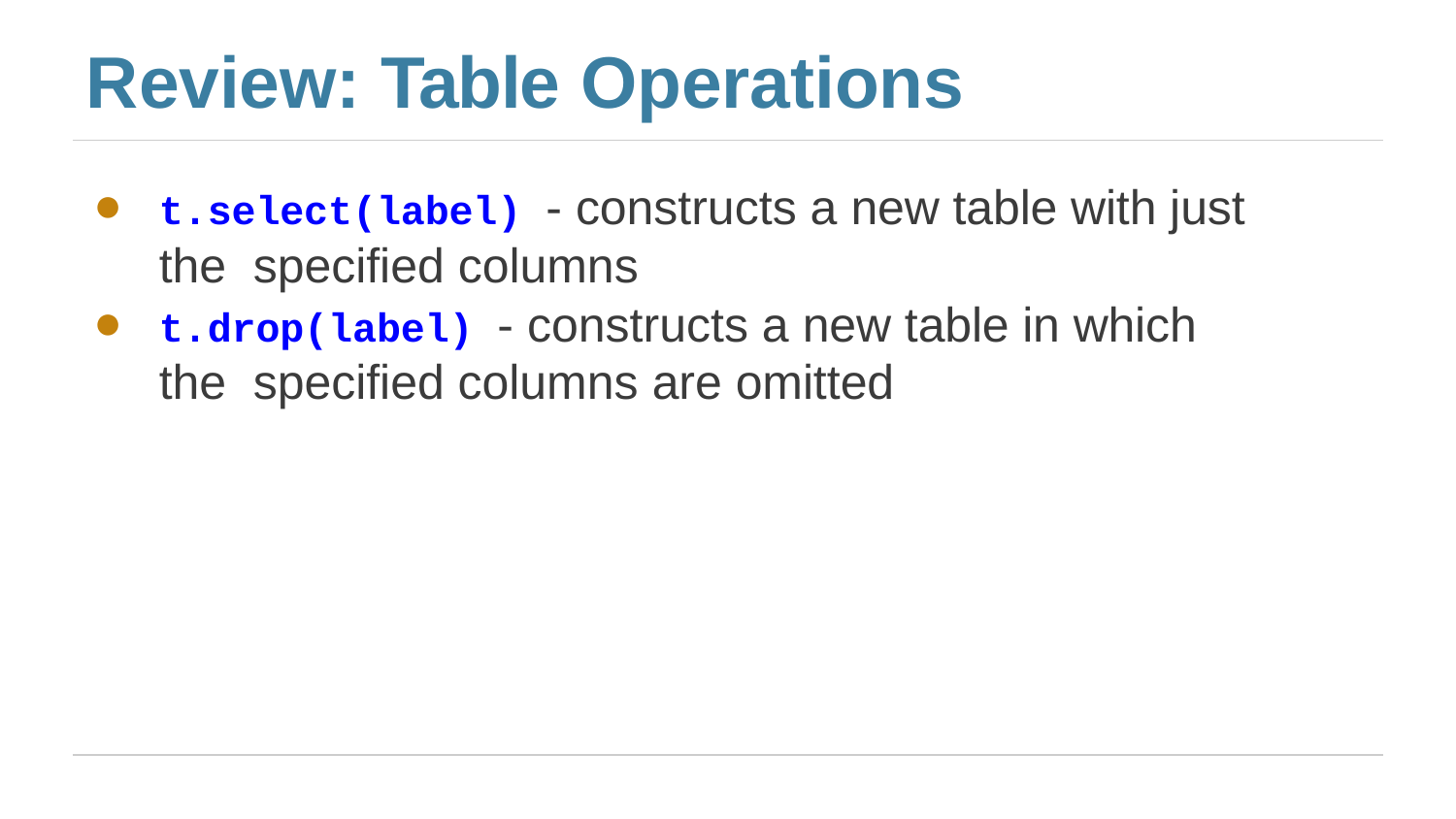

# Review: Table Operations
t.select(label) - constructs a new table with just the  specified columns
t.drop(label) - constructs a new table in which the  specified columns are omitted